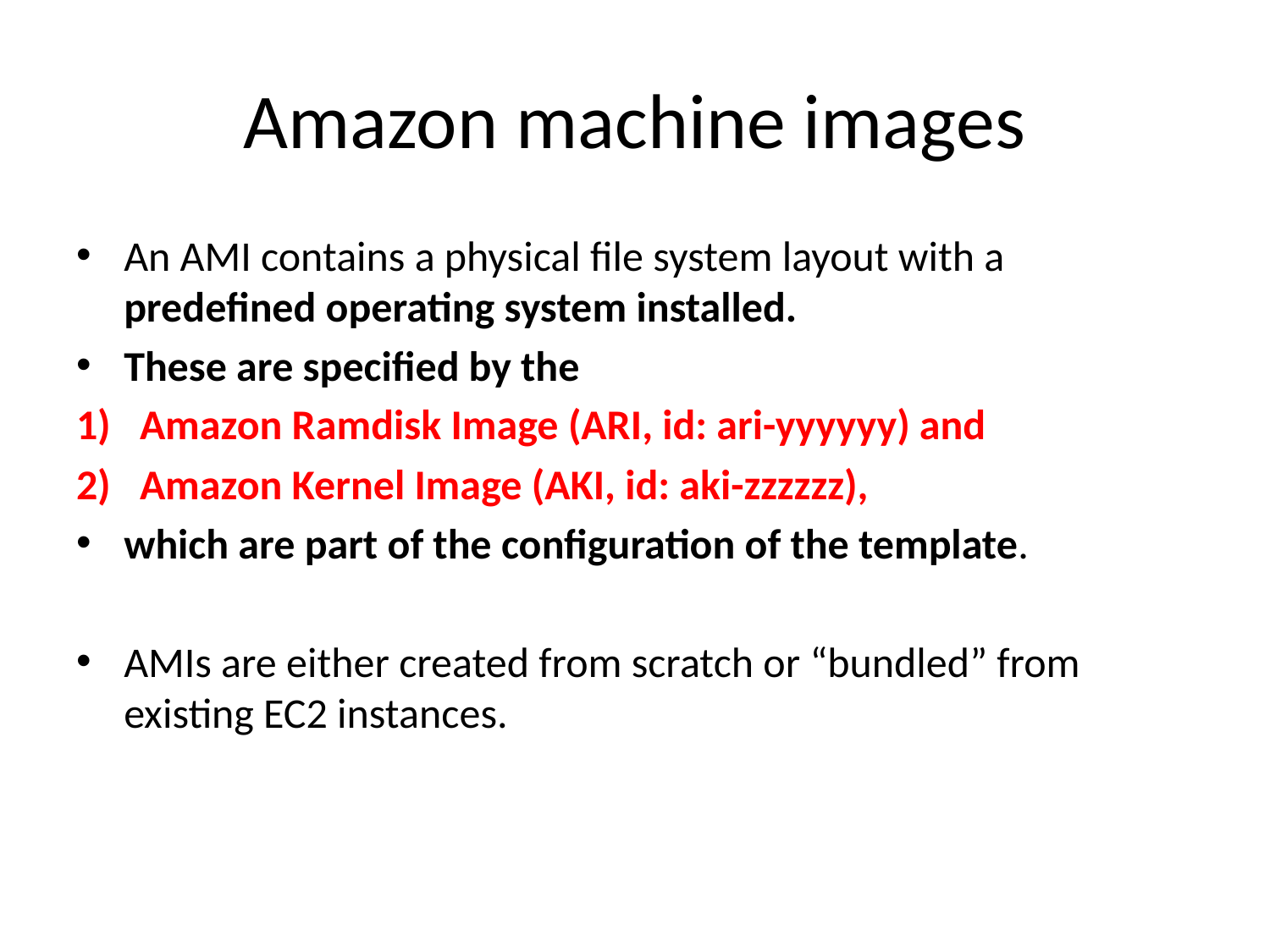

# Amazon machine images
An AMI contains a physical file system layout with a predefined operating system installed.
These are specified by the
Amazon Ramdisk Image (ARI, id: ari-yyyyyy) and
Amazon Kernel Image (AKI, id: aki-zzzzzz),
which are part of the configuration of the template.

AMIs are either created from scratch or “bundled” from existing EC2 instances.